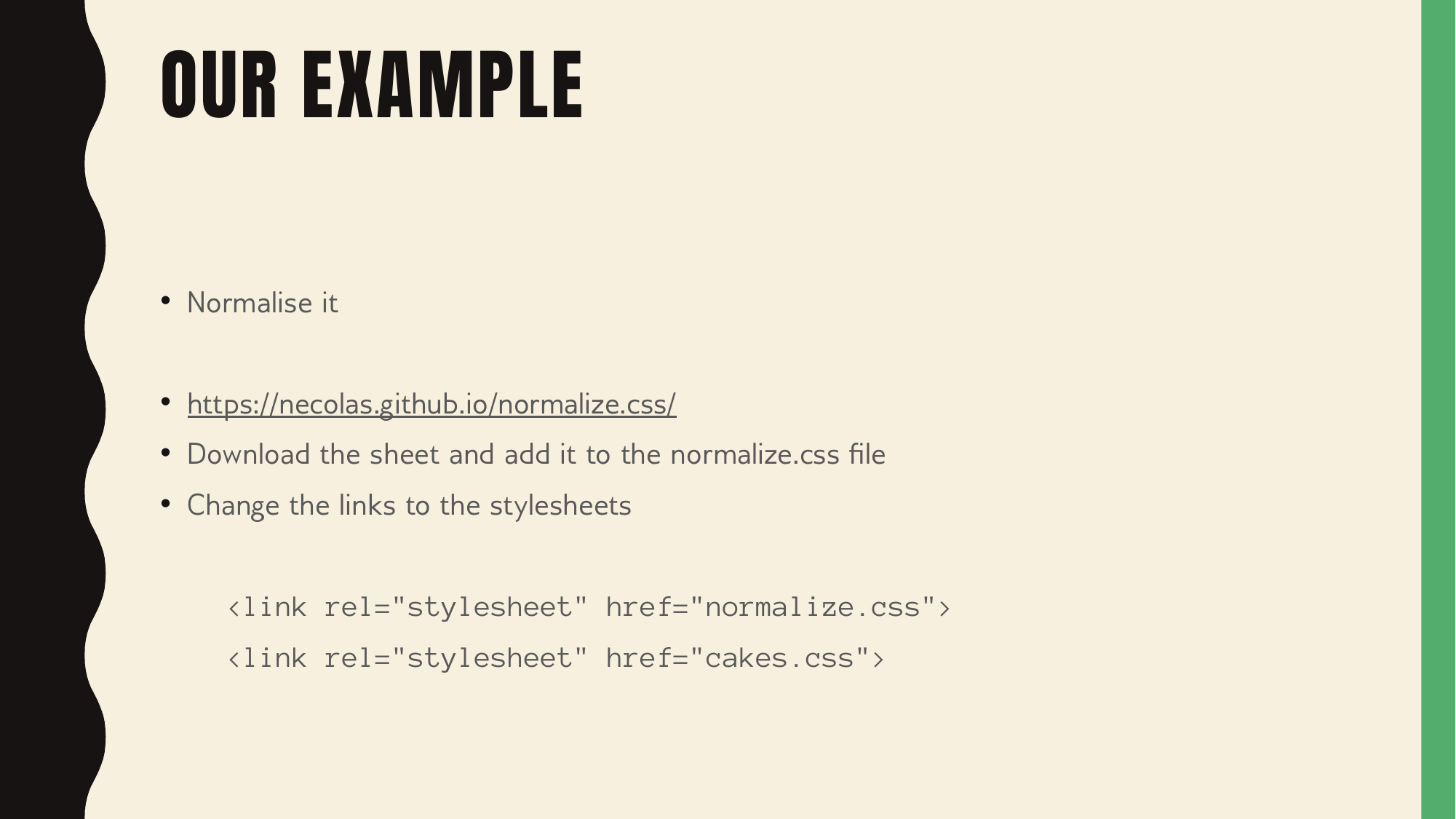

# Our example
Normalise it

https://necolas.github.io/normalize.css/
Download the sheet and add it to the normalize.css file
Change the links to the stylesheets

    <link rel="stylesheet" href="normalize.css">
    <link rel="stylesheet" href="cakes.css">